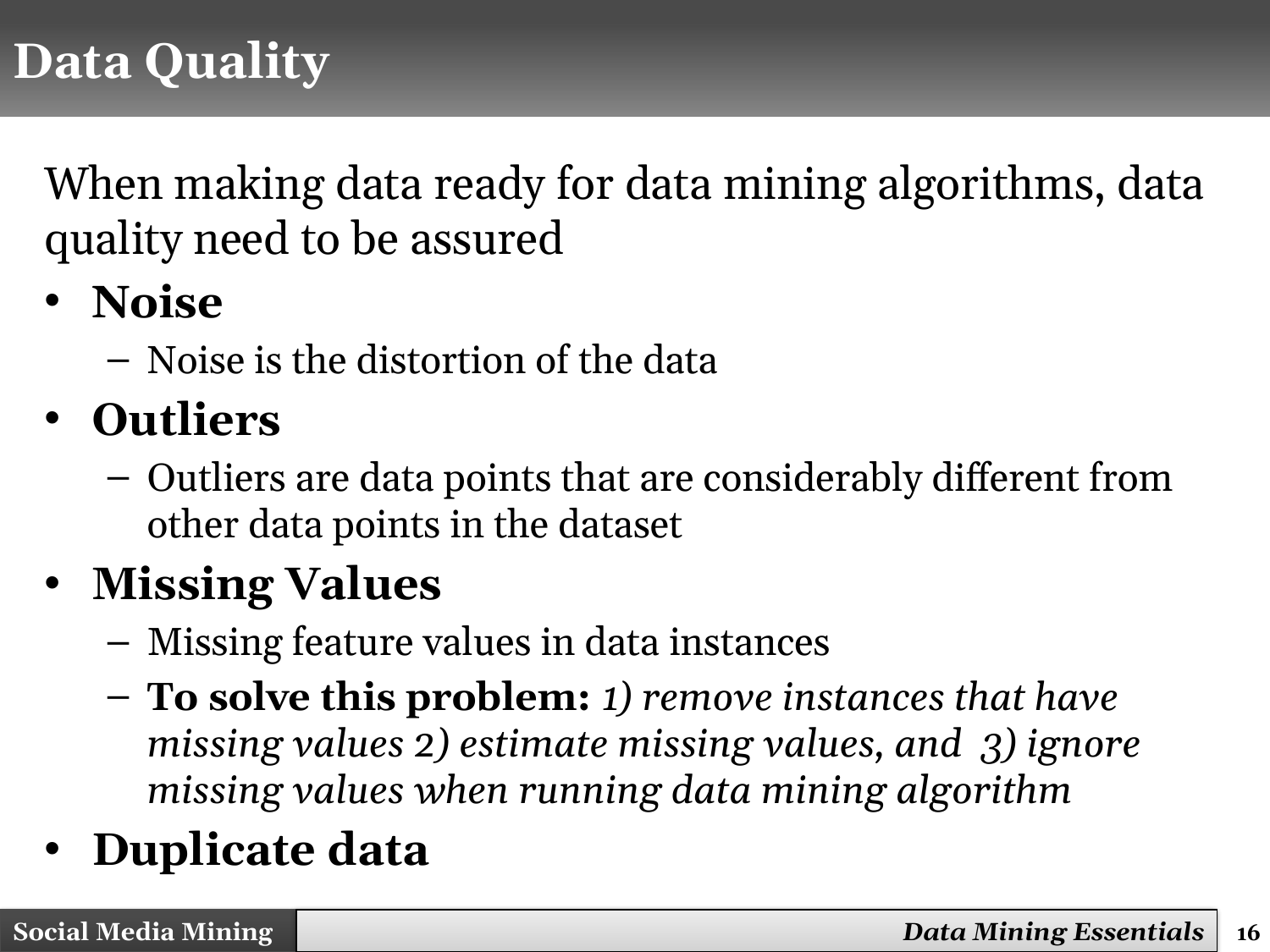

# Data Quality
When making data ready for data mining algorithms, data quality need to be assured
Noise
Noise is the distortion of the data
Outliers
Outliers are data points that are considerably different from other data points in the dataset
Missing Values
Missing feature values in data instances
To solve this problem: 1) remove instances that have missing values 2) estimate missing values, and  3) ignore missing values when running data mining algorithm
Duplicate data